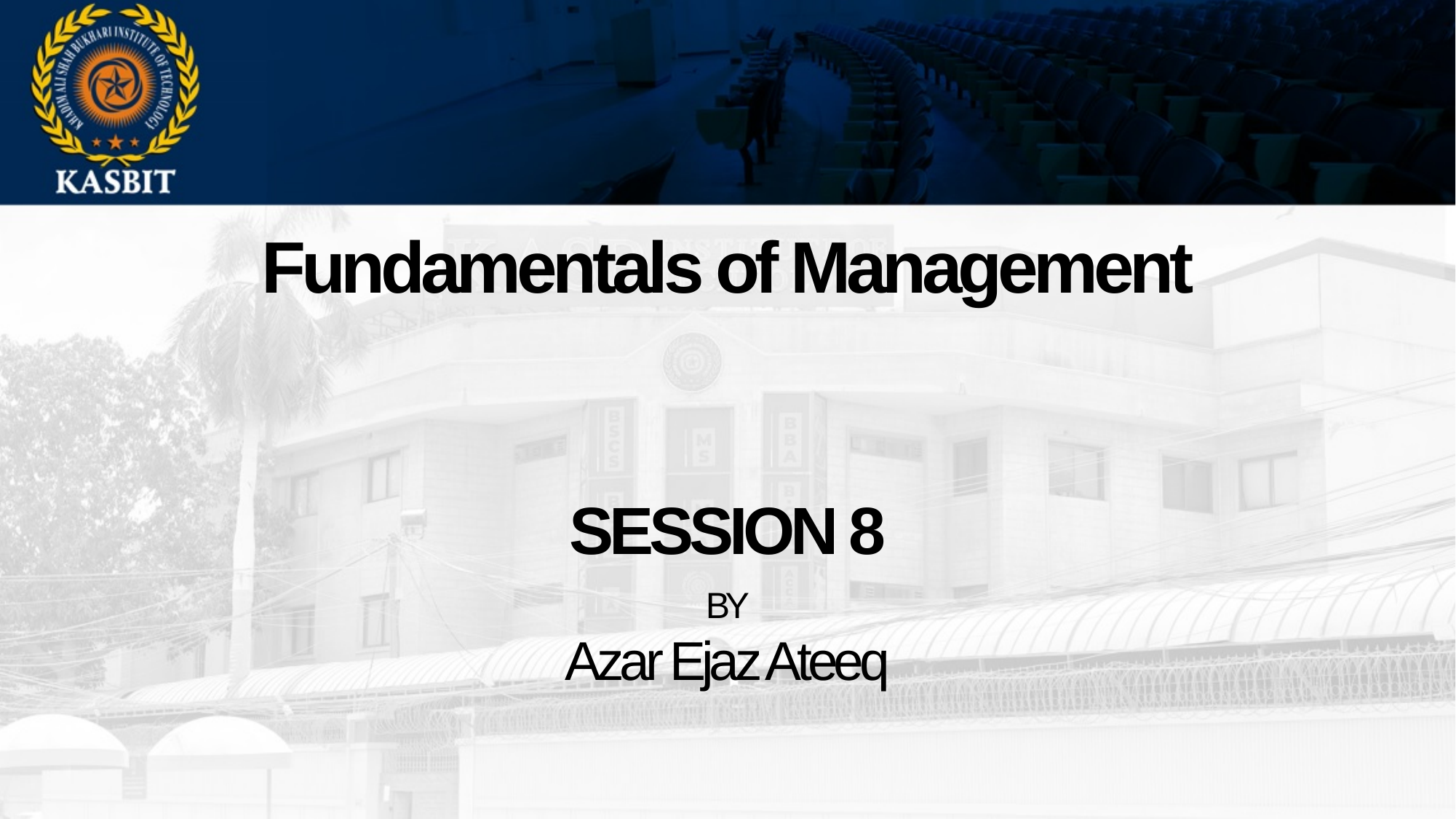

Fundamentals of Management
SESSION 8

BY
Azar Ejaz Ateeq